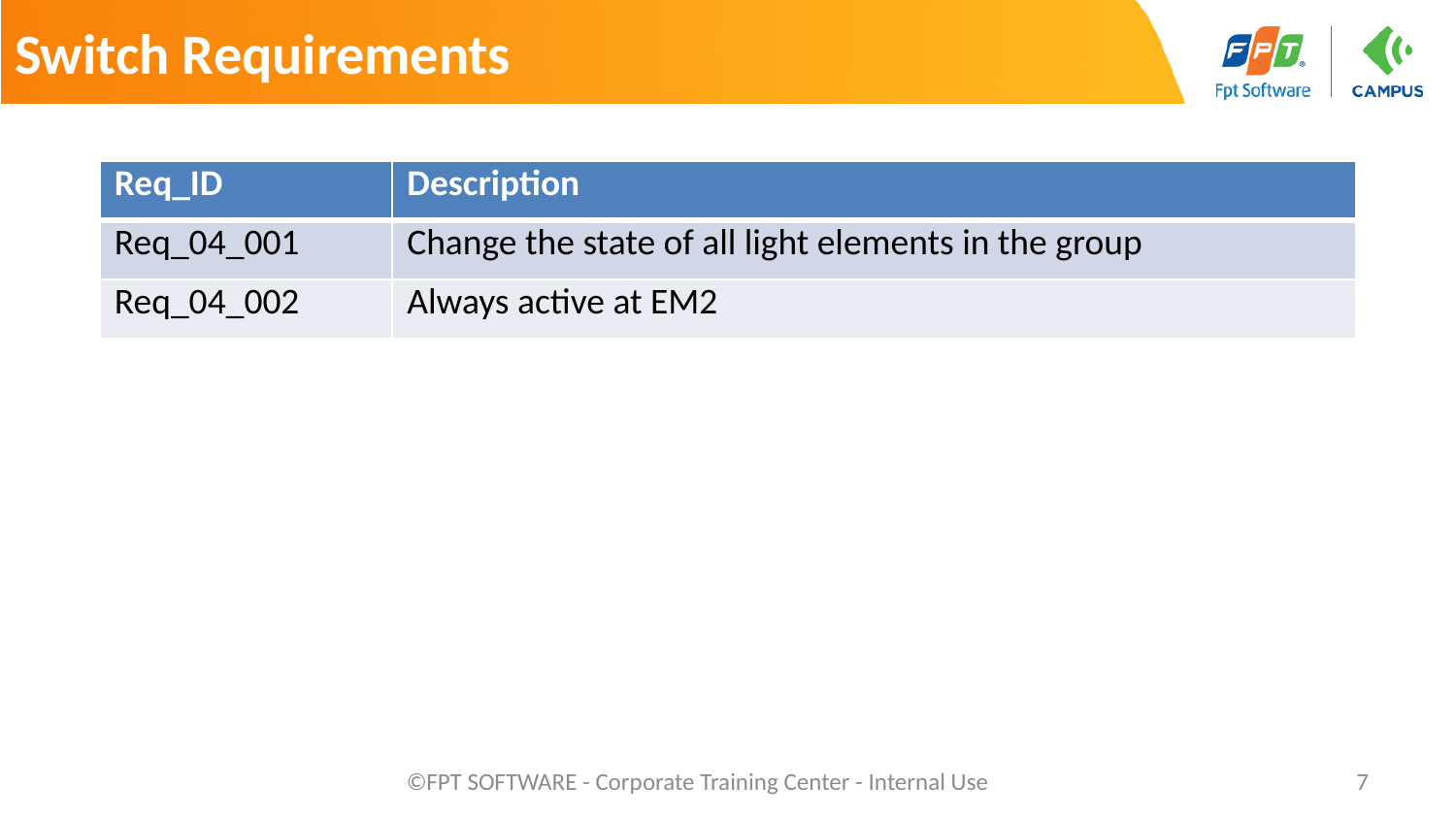

# Switch Requirements
| Req\_ID | Description |
| --- | --- |
| Req\_04\_001 | Change the state of all light elements in the group |
| Req\_04\_002 | Always active at EM2 |
©FPT SOFTWARE - Corporate Training Center - Internal Use
7